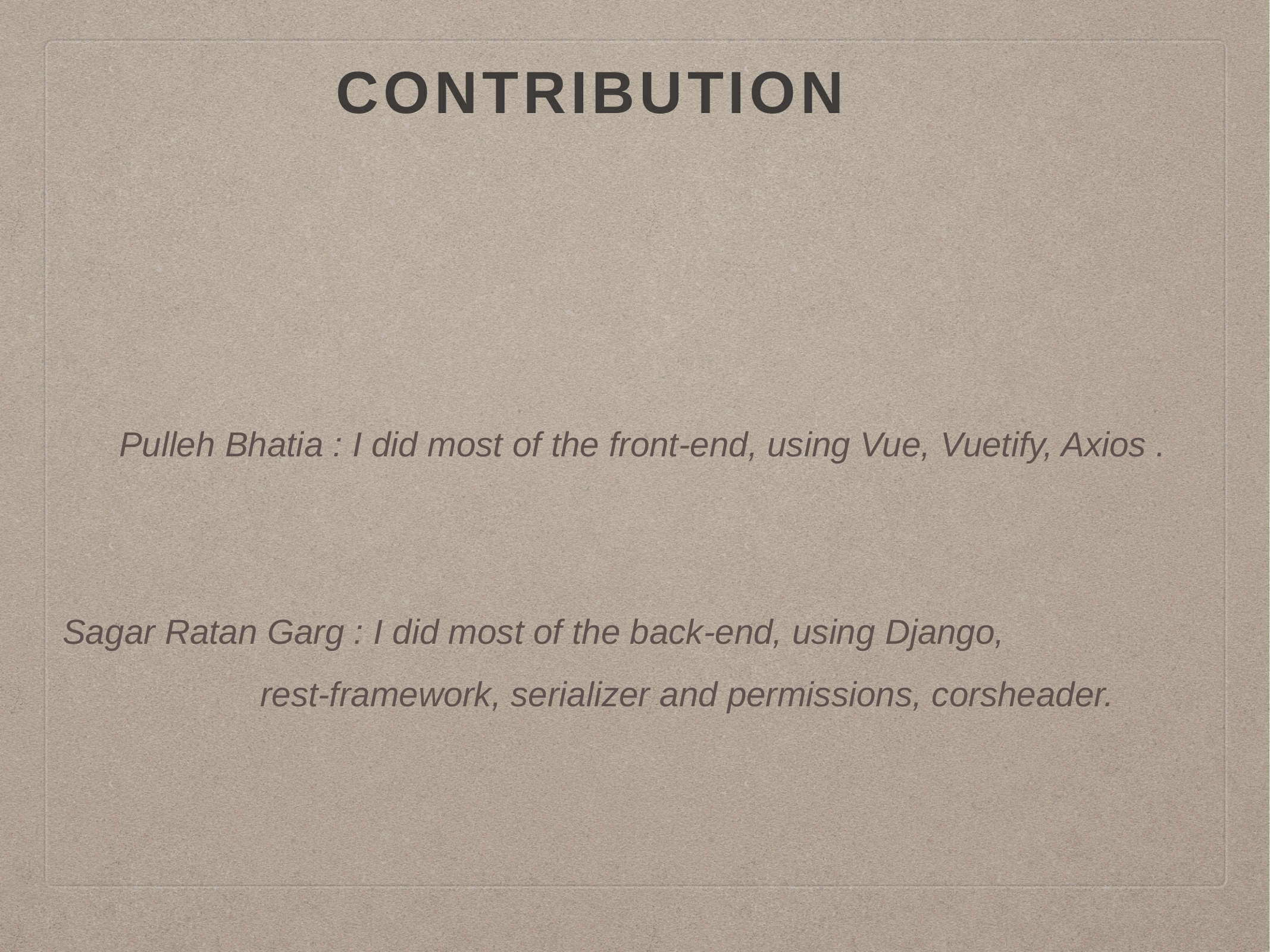

# CONTRIBUTION
Pulleh Bhatia : I did most of the front-end, using Vue, Vuetify, Axios .

Sagar Ratan Garg : I did most of the back-end, using Django, 				rest-framework, serializer and permissions, corsheader.